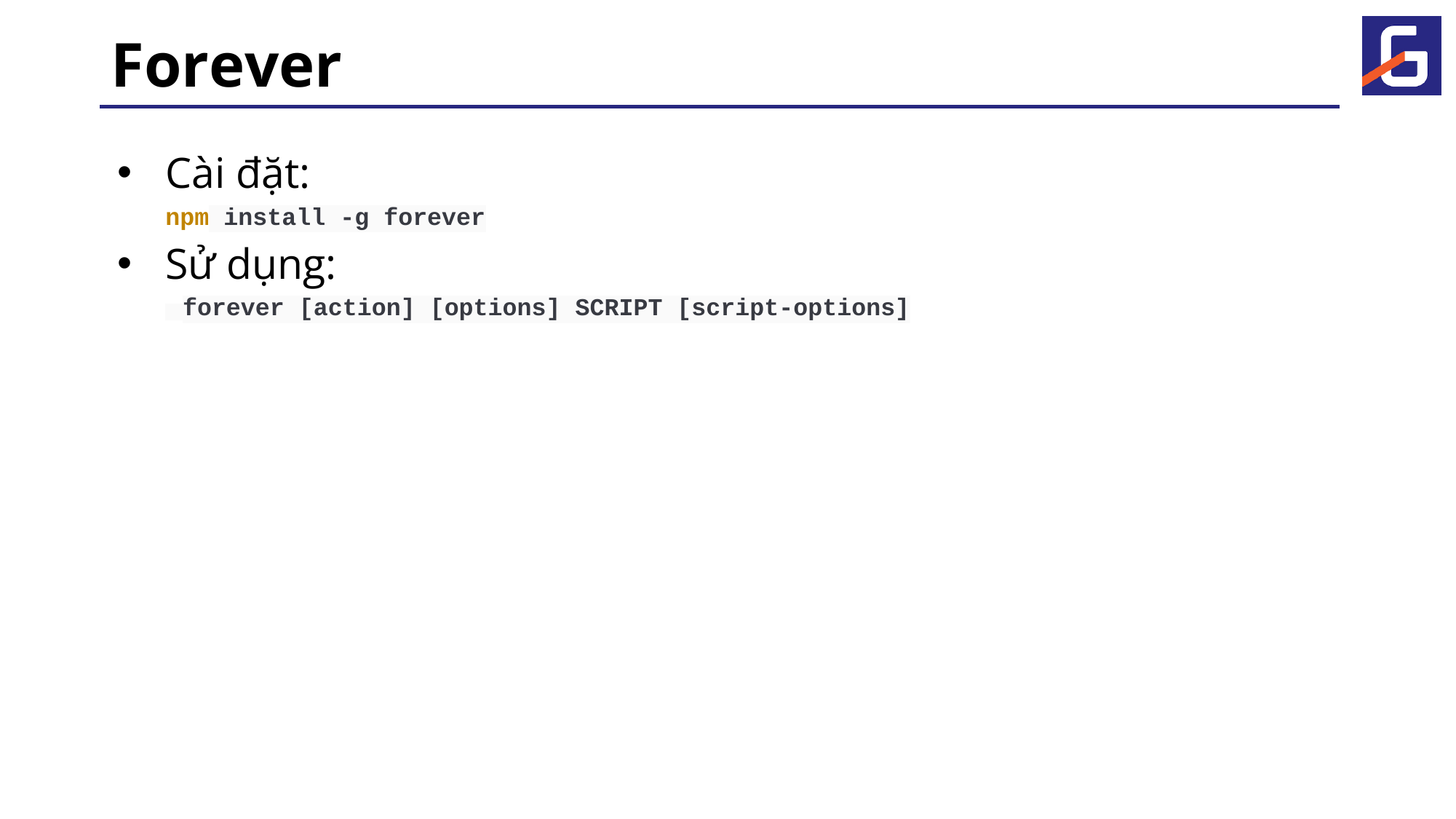

# Forever
Cài đặt:
npm install -g forever
Sử dụng:
  forever [action] [options] SCRIPT [script-options]